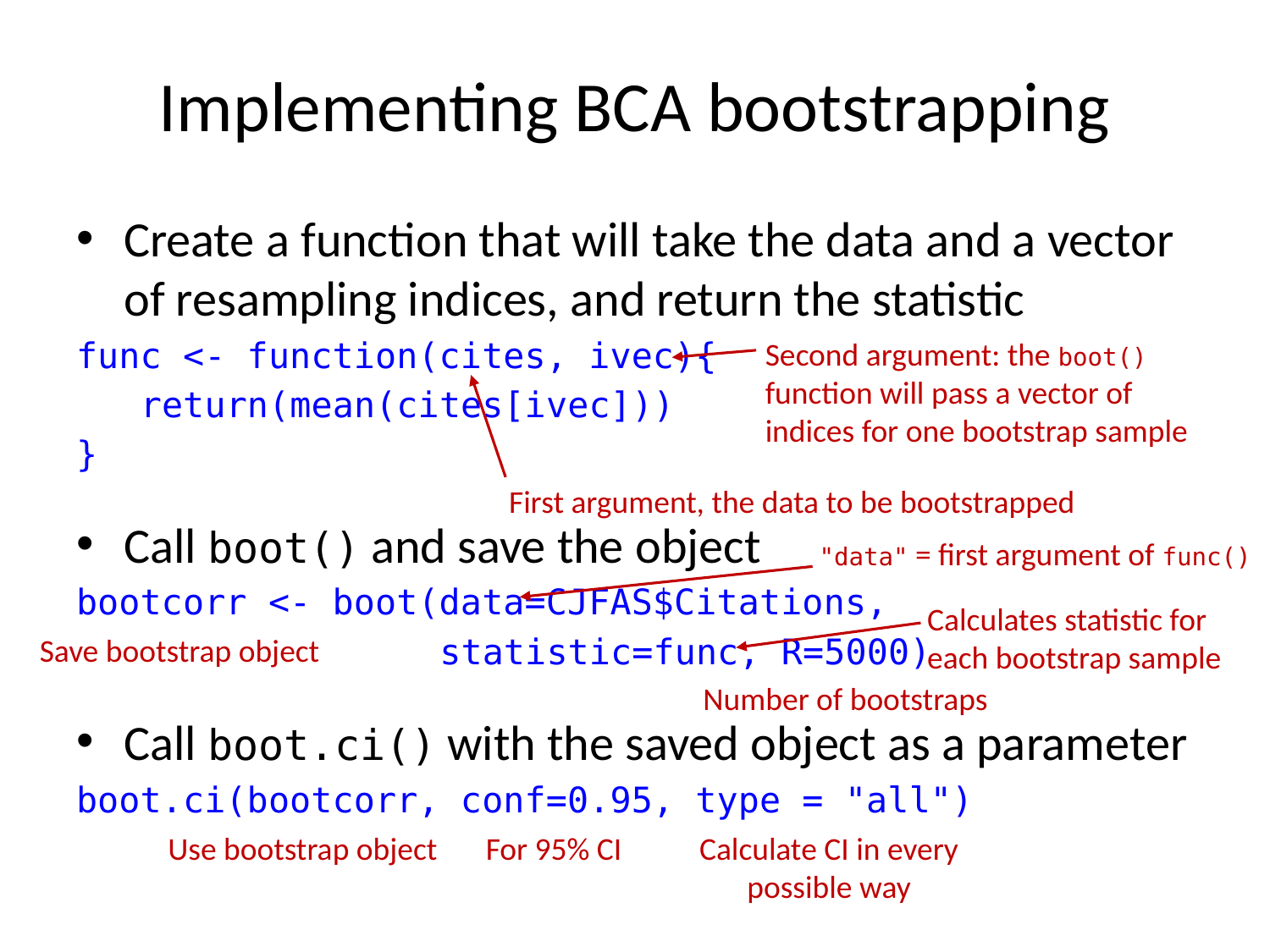

# Implementing BCA bootstrapping
Create a function that will take the data and a vector of resampling indices, and return the statistic
func <- function(cites, ivec){
   return(mean(cites[ivec]))
}

Call boot() and save the object
bootcorr <- boot(data=CJFAS$Citations,
                 statistic=func, R=5000)

Call boot.ci() with the saved object as a parameter
boot.ci(bootcorr, conf=0.95, type = "all")
Second argument: the boot() function will pass a vector of indices for one bootstrap sample

First argument, the data to be bootstrapped
"data" = first argument of func()

Calculates statistic for each bootstrap sample

Save bootstrap object
Number of bootstraps
Use bootstrap object
For 95% CI
Calculate CI in every possible way